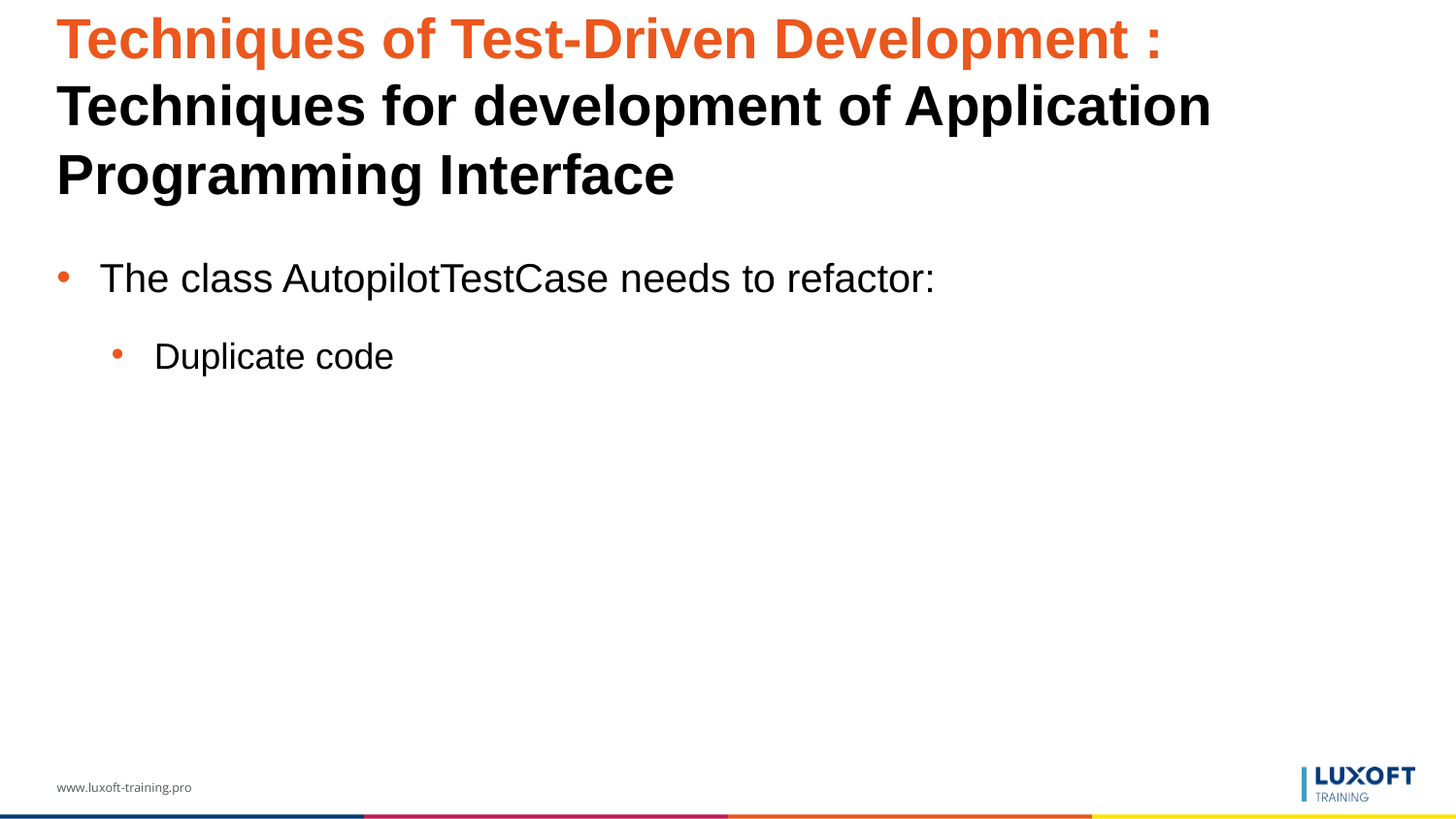

# Techniques of Test-Driven Development : Techniques for development of Application Programming Interface
The class AutopilotTestCase needs to refactor:
Duplicate code